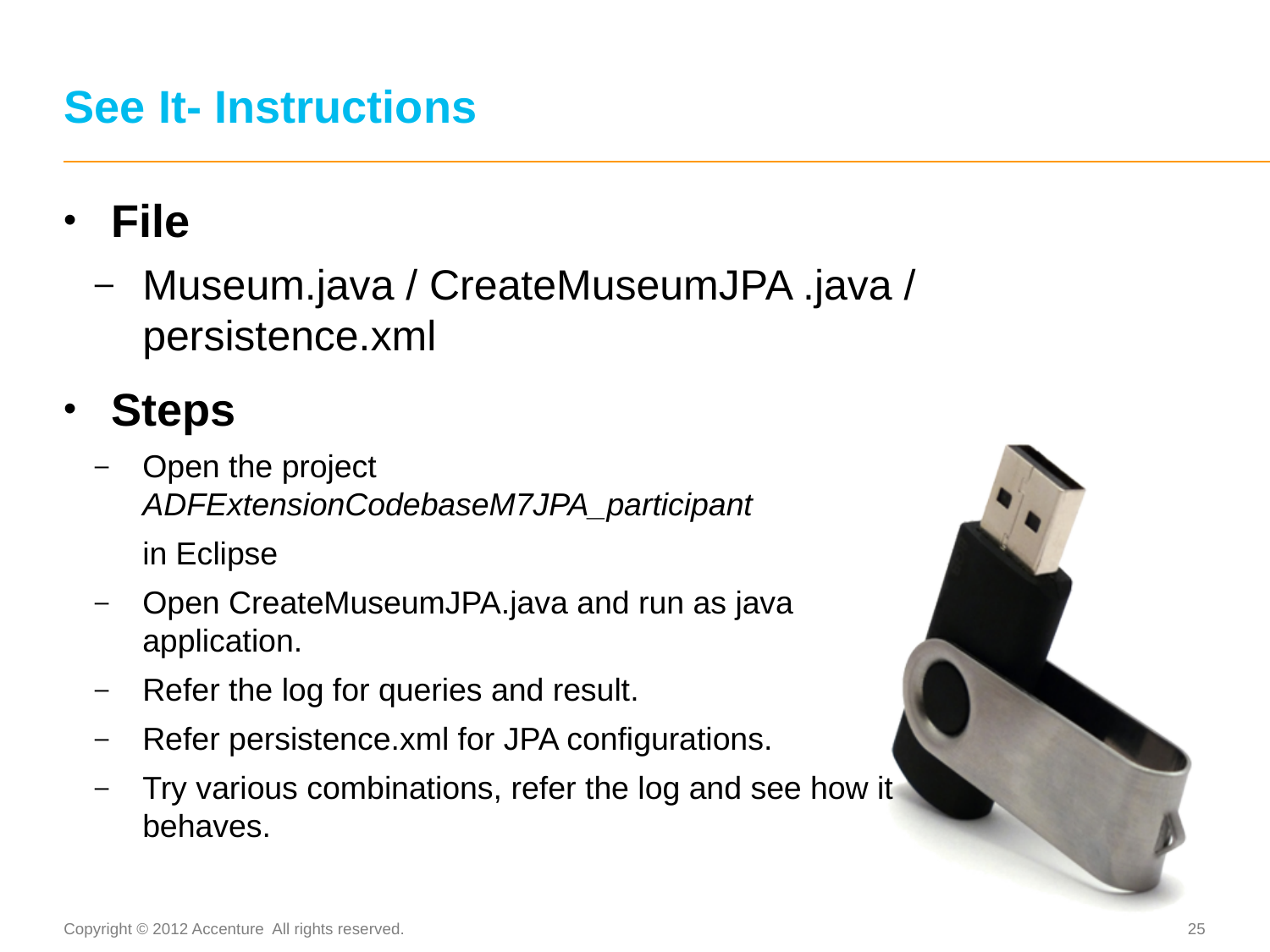

# See It- Instructions
File
Museum.java / CreateMuseumJPA .java / persistence.xml
Steps
Open the project ADFExtensionCodebaseM7JPA_participant
	in Eclipse
Open CreateMuseumJPA.java and run as java application.
Refer the log for queries and result.
Refer persistence.xml for JPA configurations.
Try various combinations, refer the log and see how it behaves.